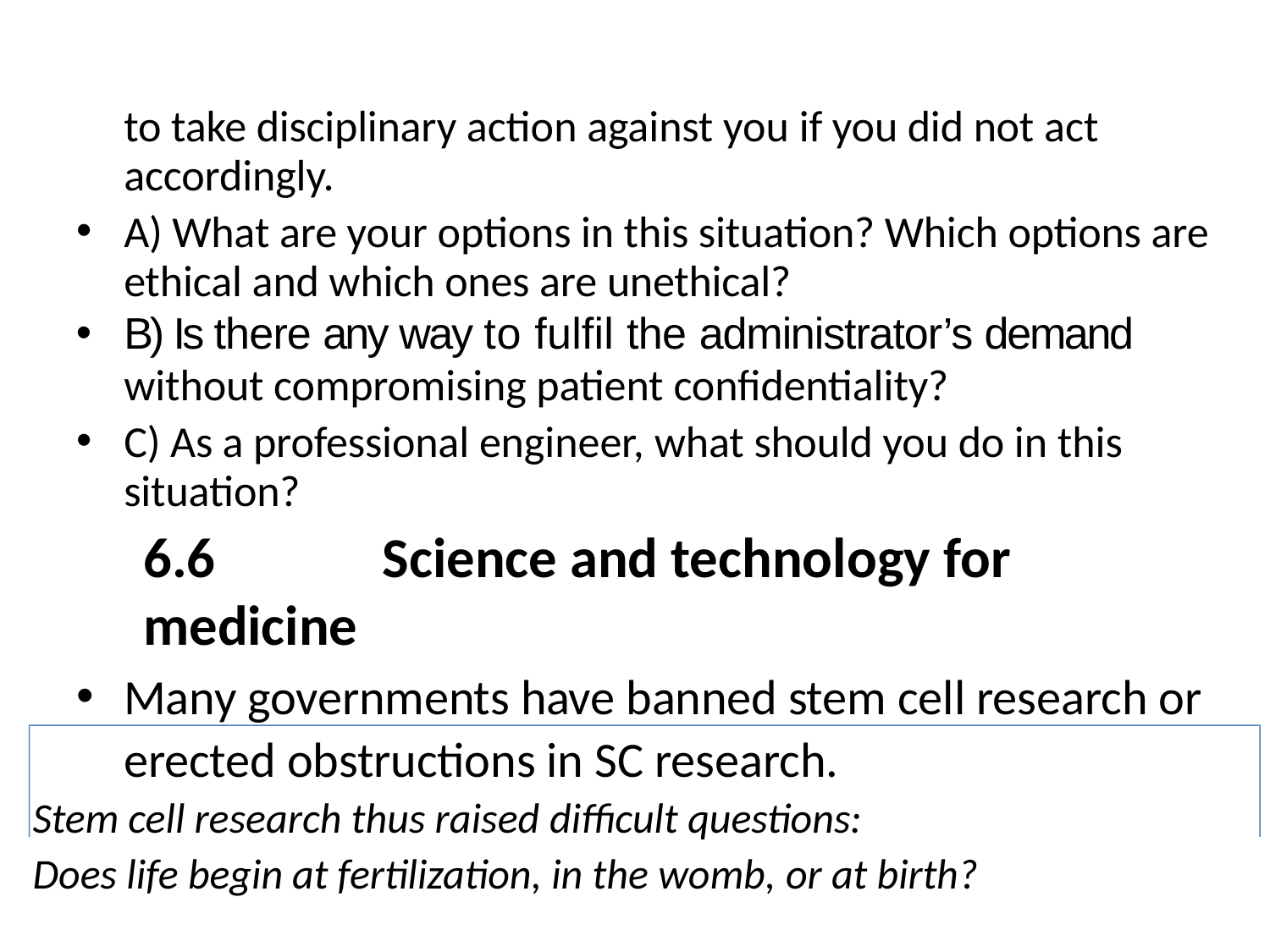

to take disciplinary action against you if you did not act  accordingly.
A) What are your options in this situation? Which options are  ethical and which ones are unethical?
B) Is there any way to fulfil the administrator’s demand
without compromising patient confidentiality?
C) As a professional engineer, what should you do in this  situation?
6.6	Science and technology for medicine
Many governments have banned stem cell research or  erected obstructions in SC research.
Stem cell research thus raised difficult questions:
Does life begin at fertilization, in the womb, or at birth?